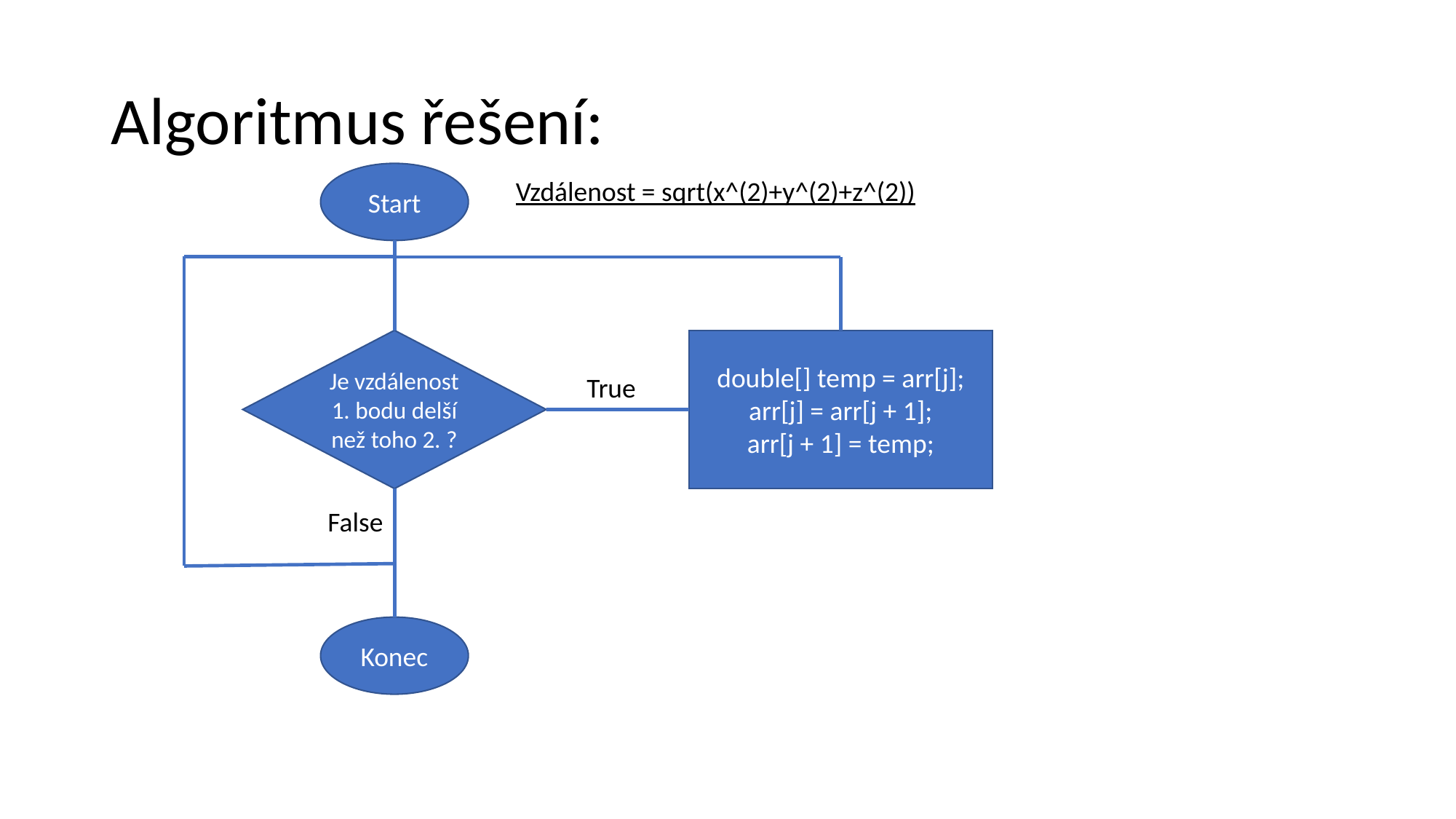

# Algoritmus řešení:
Start
Vzdálenost = sqrt(x^(2)+y^(2)+z^(2))
Je vzdálenost 1. bodu delší než toho 2. ?
double[] temp = arr[j];
arr[j] = arr[j + 1];
arr[j + 1] = temp;
True
False
Konec